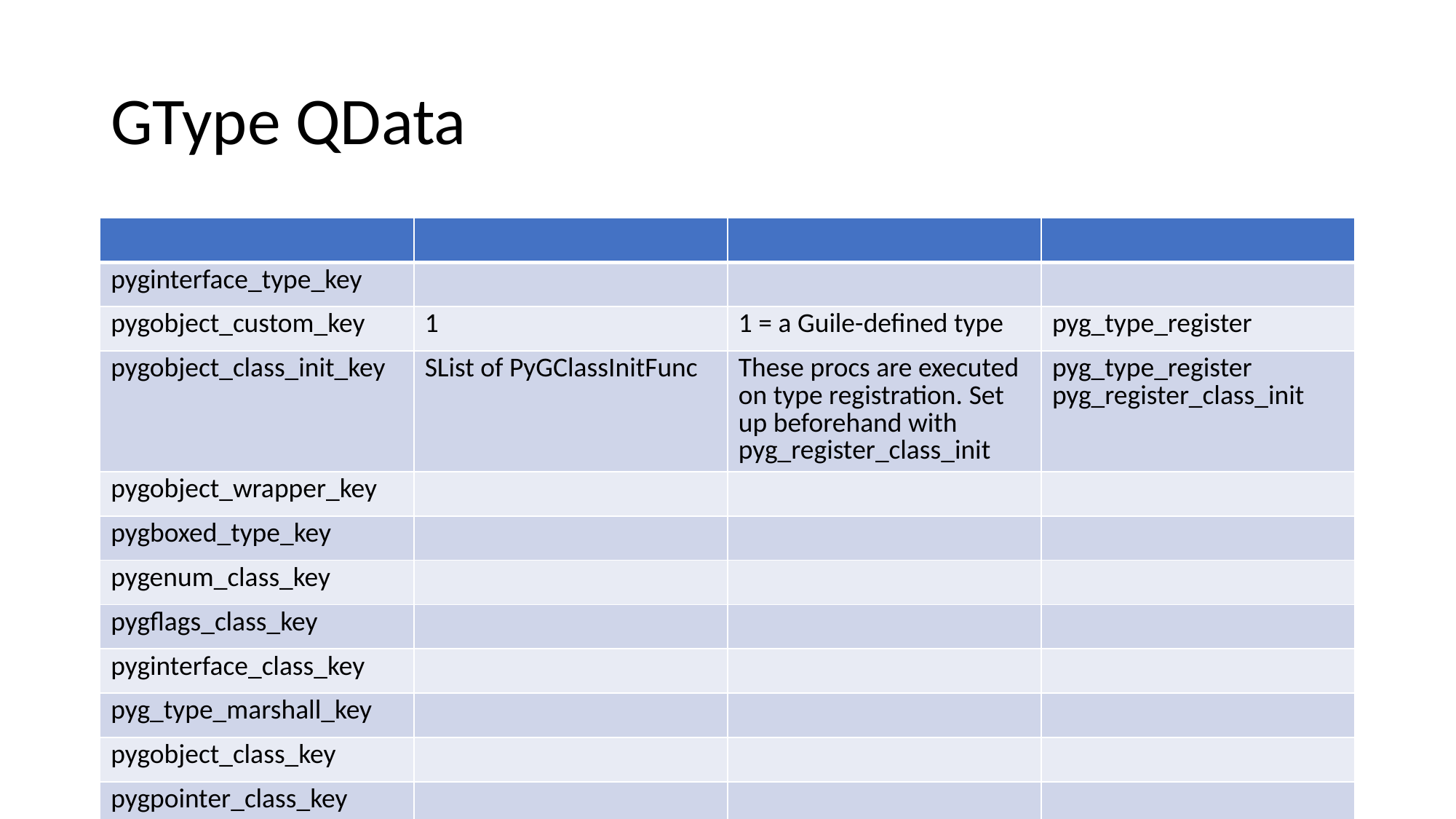

# GType QData
|  |  |  |  |
| --- | --- | --- | --- |
| pyginterface\_type\_key |  |  |  |
| pygobject\_custom\_key | 1 | 1 = a Guile-defined type | pyg\_type\_register |
| pygobject\_class\_init\_key | SList of PyGClassInitFunc | These procs are executed on type registration. Set up beforehand with pyg\_register\_class\_init | pyg\_type\_register pyg\_register\_class\_init |
| pygobject\_wrapper\_key |  |  |  |
| pygboxed\_type\_key |  |  |  |
| pygenum\_class\_key |  |  |  |
| pygflags\_class\_key |  |  |  |
| pyginterface\_class\_key |  |  |  |
| pyg\_type\_marshall\_key |  |  |  |
| pygobject\_class\_key |  |  |  |
| pygpointer\_class\_key |  |  |  |
| pyginterface\_info\_key |  |  |  |